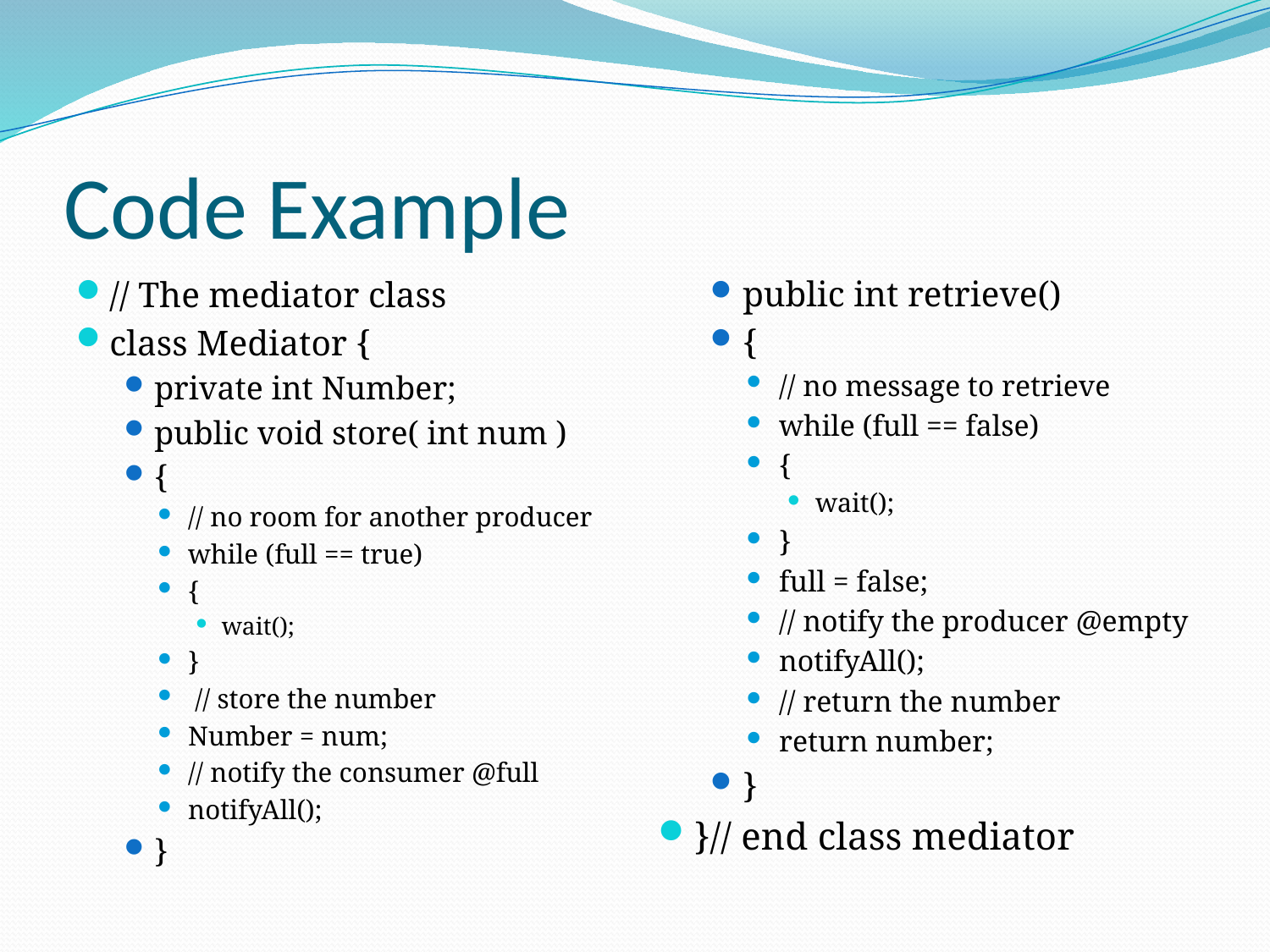

# Code Example
// The mediator class
class Mediator {
private int Number;
public void store( int num )
{
// no room for another producer
while (full == true)
{
wait();
}
 // store the number
Number = num;
// notify the consumer @full
notifyAll();
}
public int retrieve()
{
// no message to retrieve
while (full == false)
{
wait();
}
full = false;
// notify the producer @empty
notifyAll();
// return the number
return number;
}
}// end class mediator